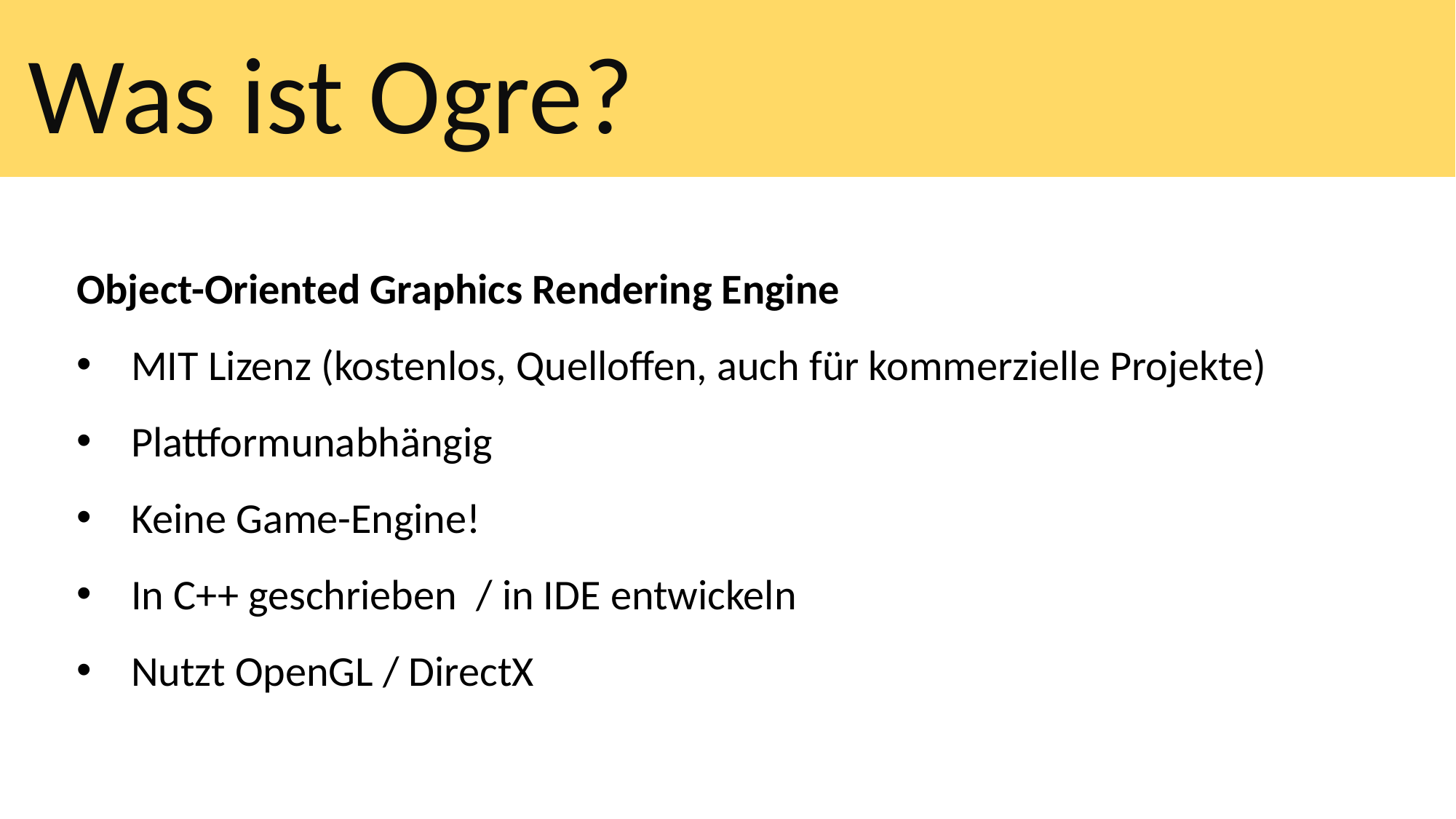

# Was ist Ogre?
Object-Oriented Graphics Rendering Engine
MIT Lizenz (kostenlos, Quelloffen, auch für kommerzielle Projekte)
Plattformunabhängig
Keine Game-Engine!
In C++ geschrieben  / in IDE entwickeln
Nutzt OpenGL / DirectX